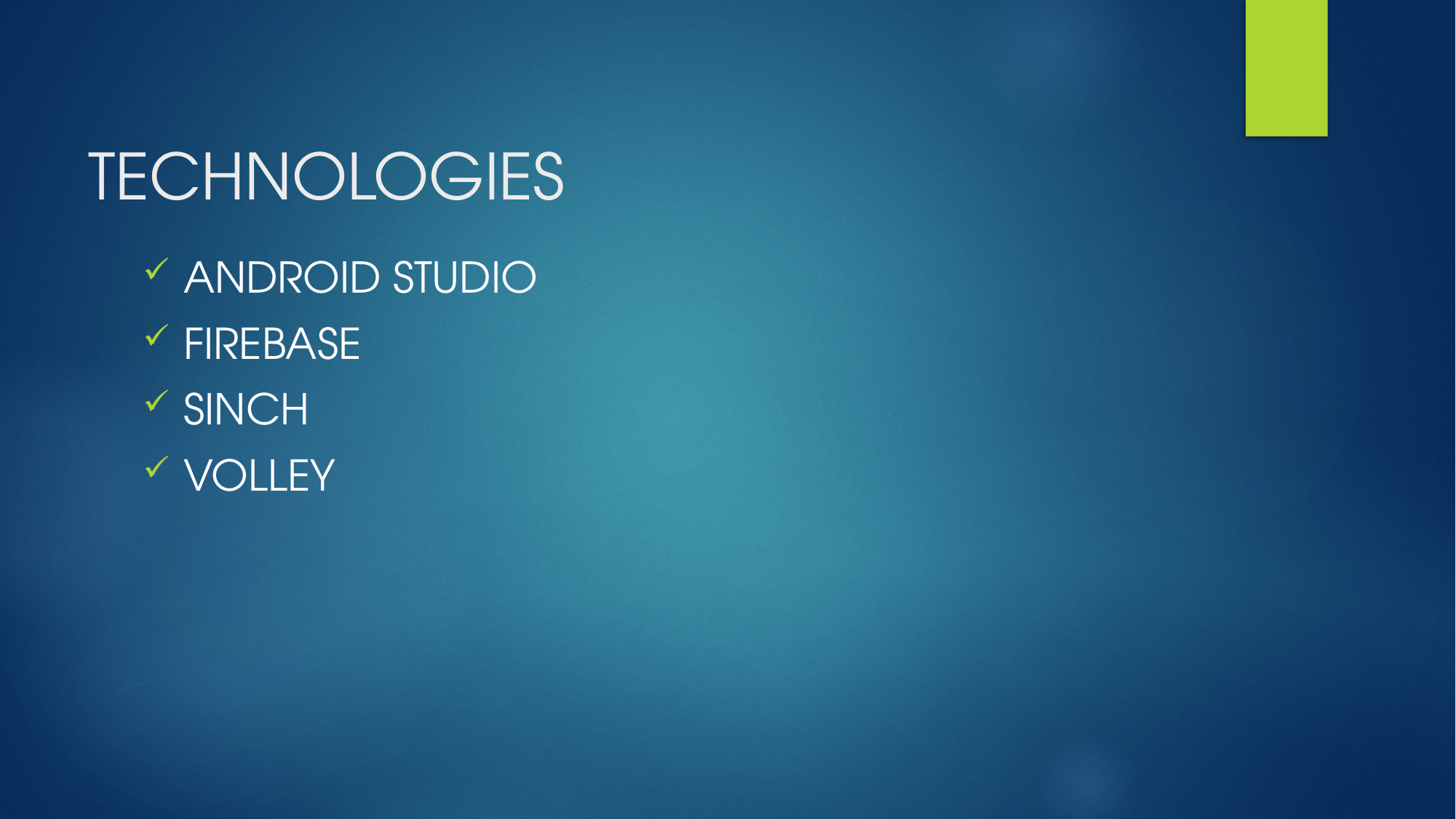

# TECHNOLOGIES
ANDROID STUDIO
FIREBASE
SINCH
VOLLEY